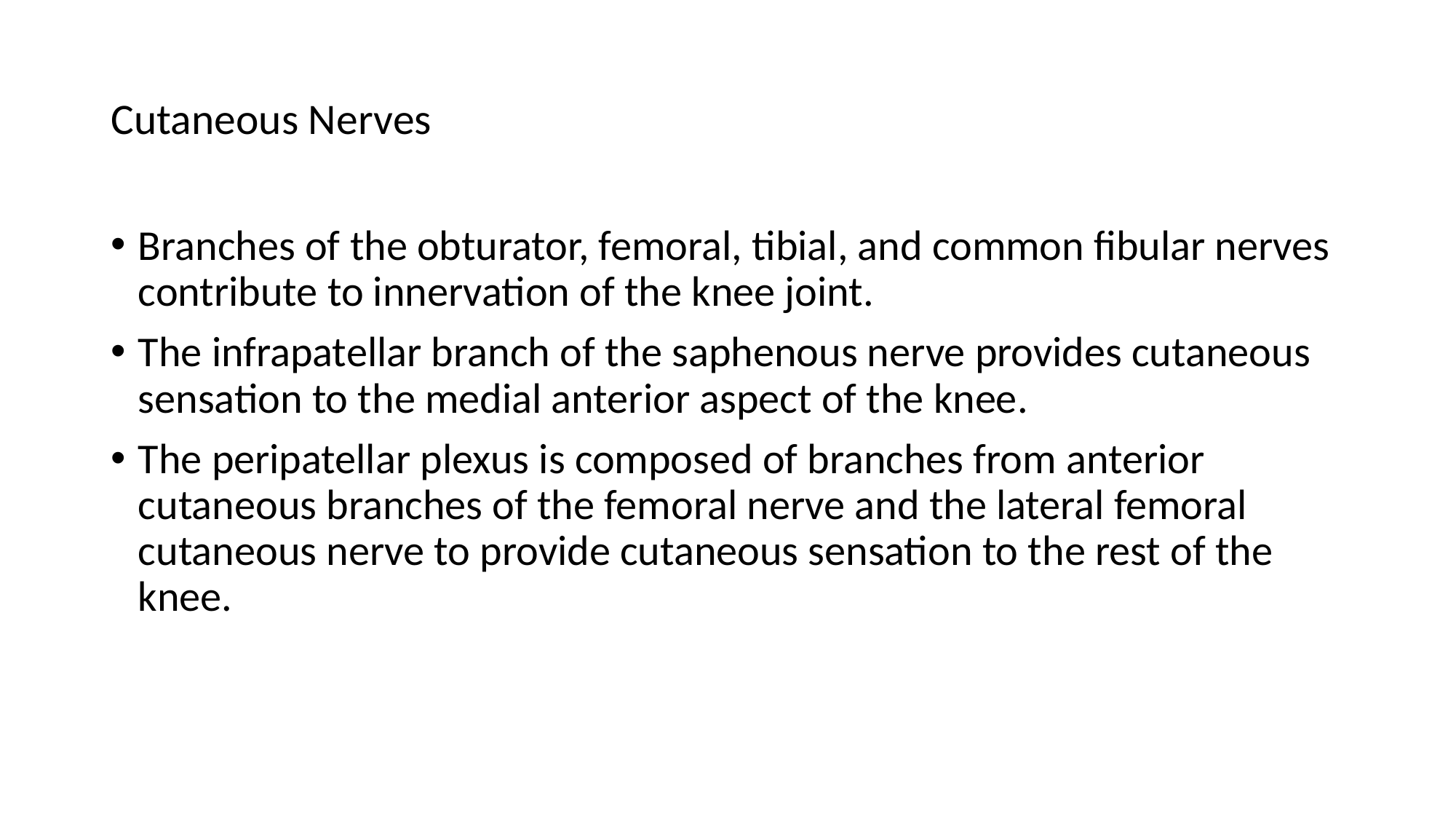

# Cutaneous Nerves
Branches of the obturator, femoral, tibial, and common fibular nerves contribute to innervation of the knee joint.
The infrapatellar branch of the saphenous nerve provides cutaneous sensation to the medial anterior aspect of the knee.
The peripatellar plexus is composed of branches from anterior cutaneous branches of the femoral nerve and the lateral femoral cutaneous nerve to provide cutaneous sensation to the rest of the knee.